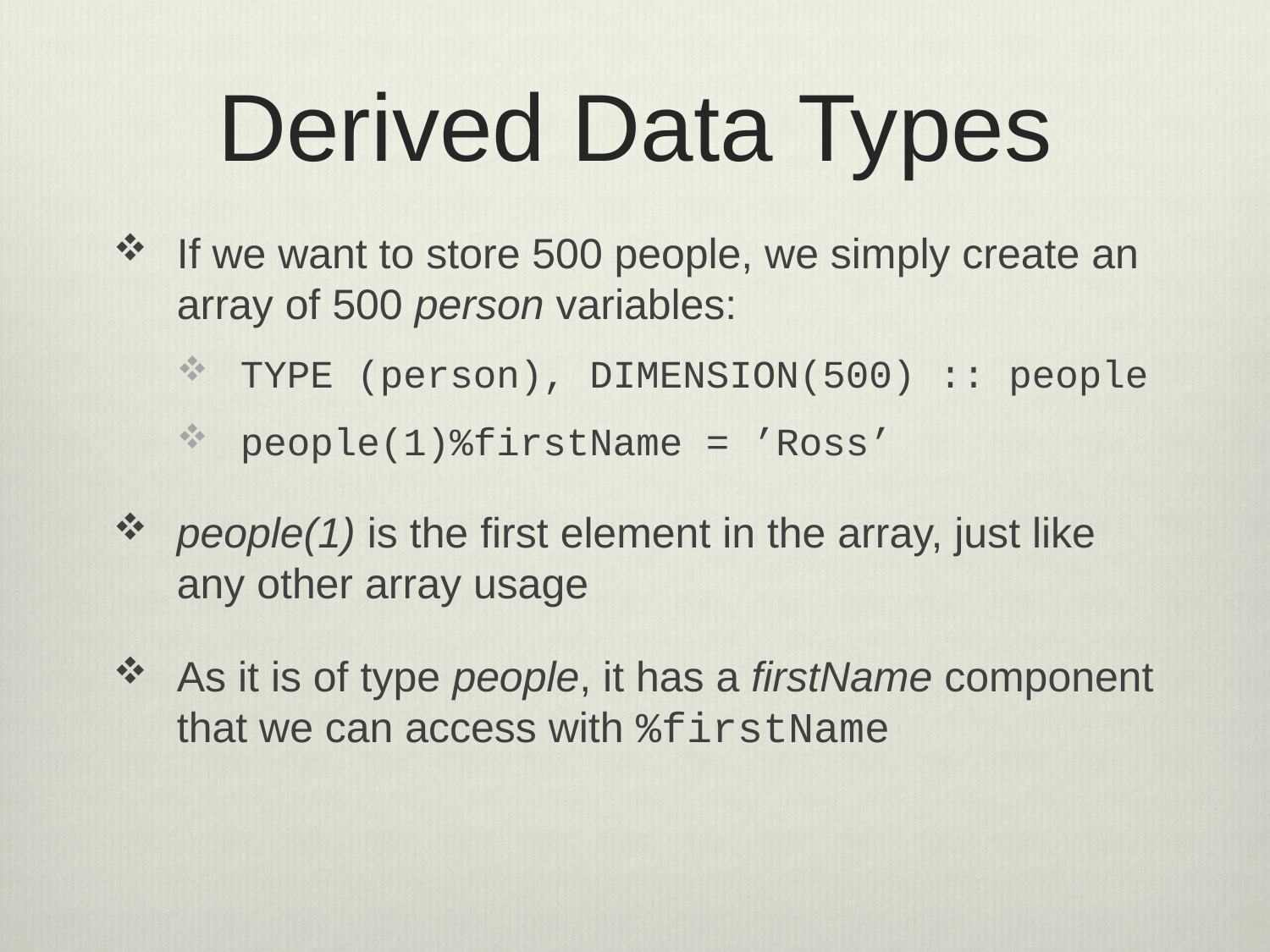

# Derived Data Types
If we want to store 500 people, we simply create an array of 500 person variables:
TYPE (person), DIMENSION(500) :: people
people(1)%firstName = ’Ross’
people(1) is the first element in the array, just like any other array usage
As it is of type people, it has a firstName component that we can access with %firstName